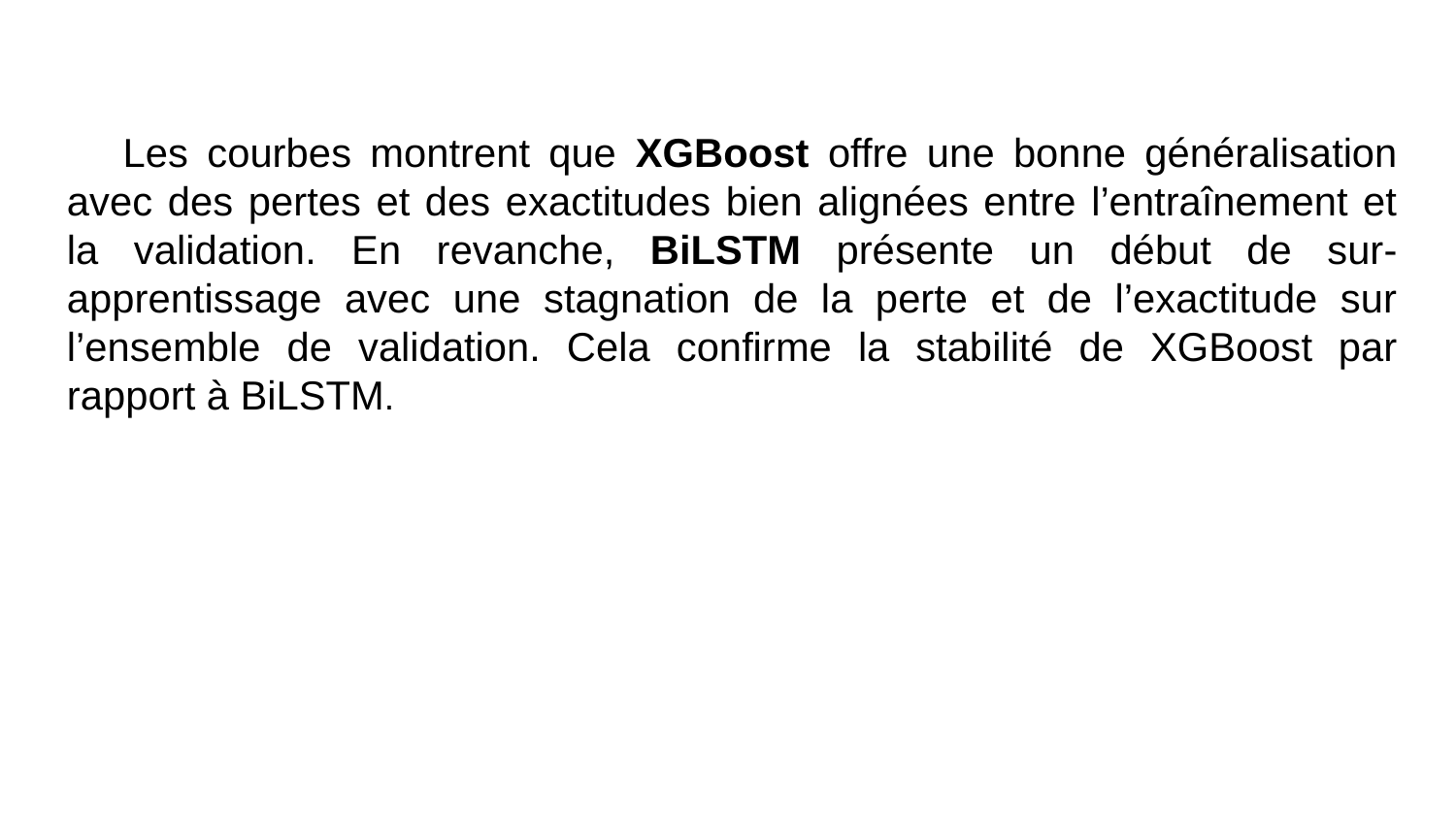

Les courbes montrent que XGBoost offre une bonne généralisation avec des pertes et des exactitudes bien alignées entre l’entraînement et la validation. En revanche, BiLSTM présente un début de sur-apprentissage avec une stagnation de la perte et de l’exactitude sur l’ensemble de validation. Cela confirme la stabilité de XGBoost par rapport à BiLSTM.